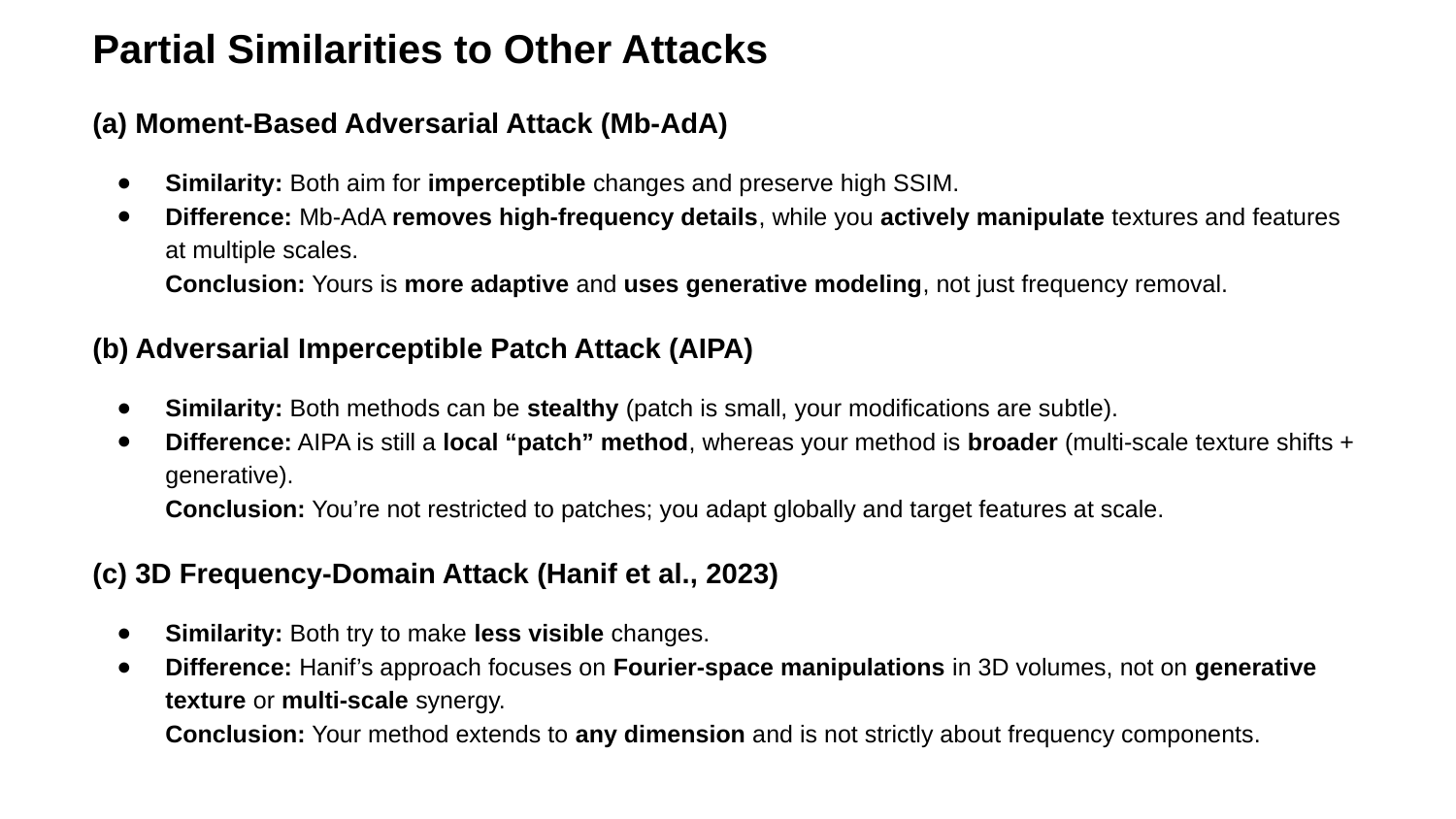

# Partial Similarities to Other Attacks
(a) Moment-Based Adversarial Attack (Mb-AdA)
Similarity: Both aim for imperceptible changes and preserve high SSIM.
Difference: Mb-AdA removes high-frequency details, while you actively manipulate textures and features at multiple scales.
Conclusion: Yours is more adaptive and uses generative modeling, not just frequency removal.
(b) Adversarial Imperceptible Patch Attack (AIPA)
Similarity: Both methods can be stealthy (patch is small, your modifications are subtle).
Difference: AIPA is still a local “patch” method, whereas your method is broader (multi-scale texture shifts + generative).
Conclusion: You’re not restricted to patches; you adapt globally and target features at scale.
(c) 3D Frequency-Domain Attack (Hanif et al., 2023)
Similarity: Both try to make less visible changes.
Difference: Hanif’s approach focuses on Fourier-space manipulations in 3D volumes, not on generative texture or multi-scale synergy.
Conclusion: Your method extends to any dimension and is not strictly about frequency components.